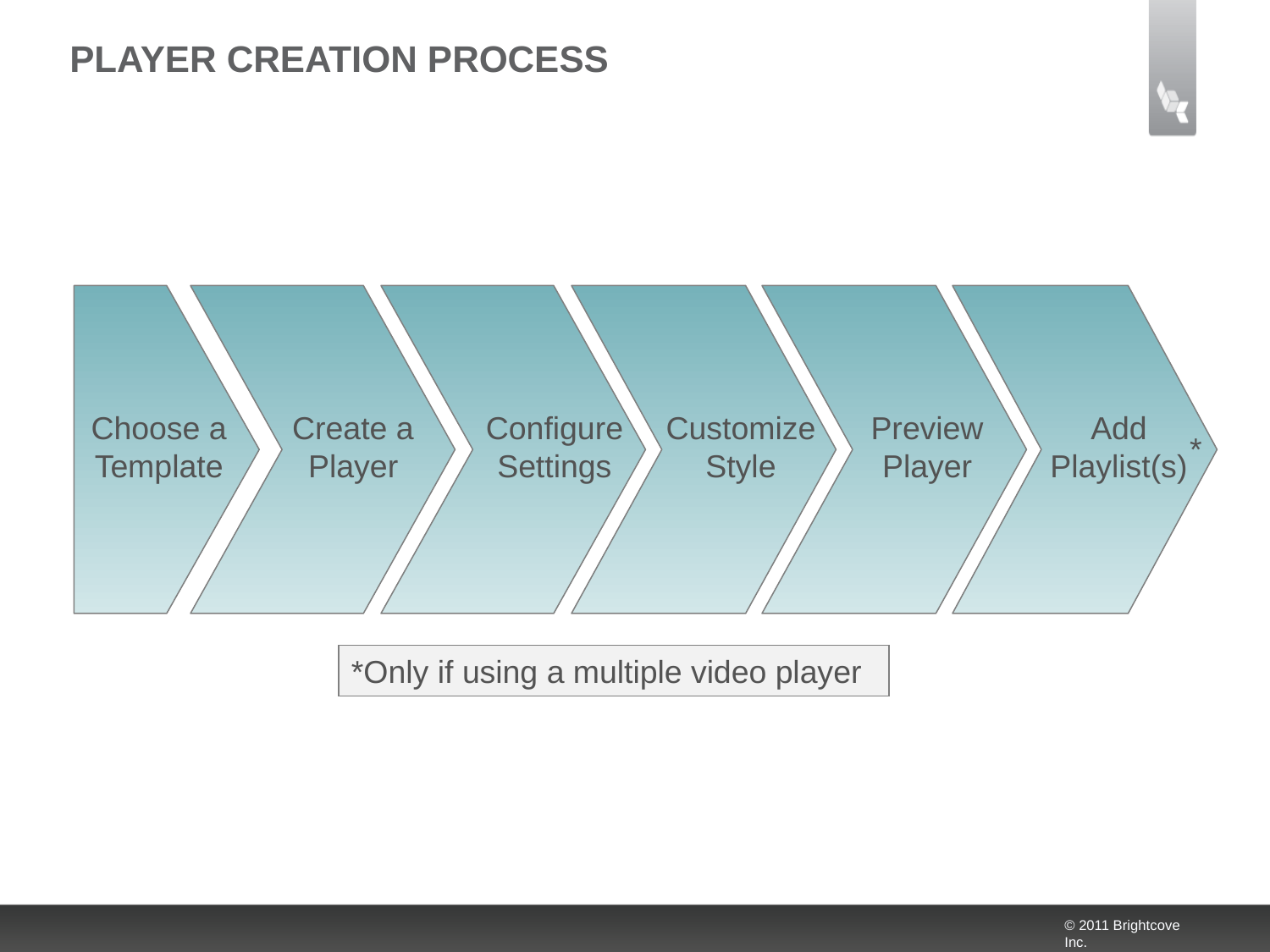

# Player Creation Process

Choose a Template

Create a Player

Configure Settings

Customize Style

Preview Player

Add Playlist(s)
*
*Only if using a multiple video player